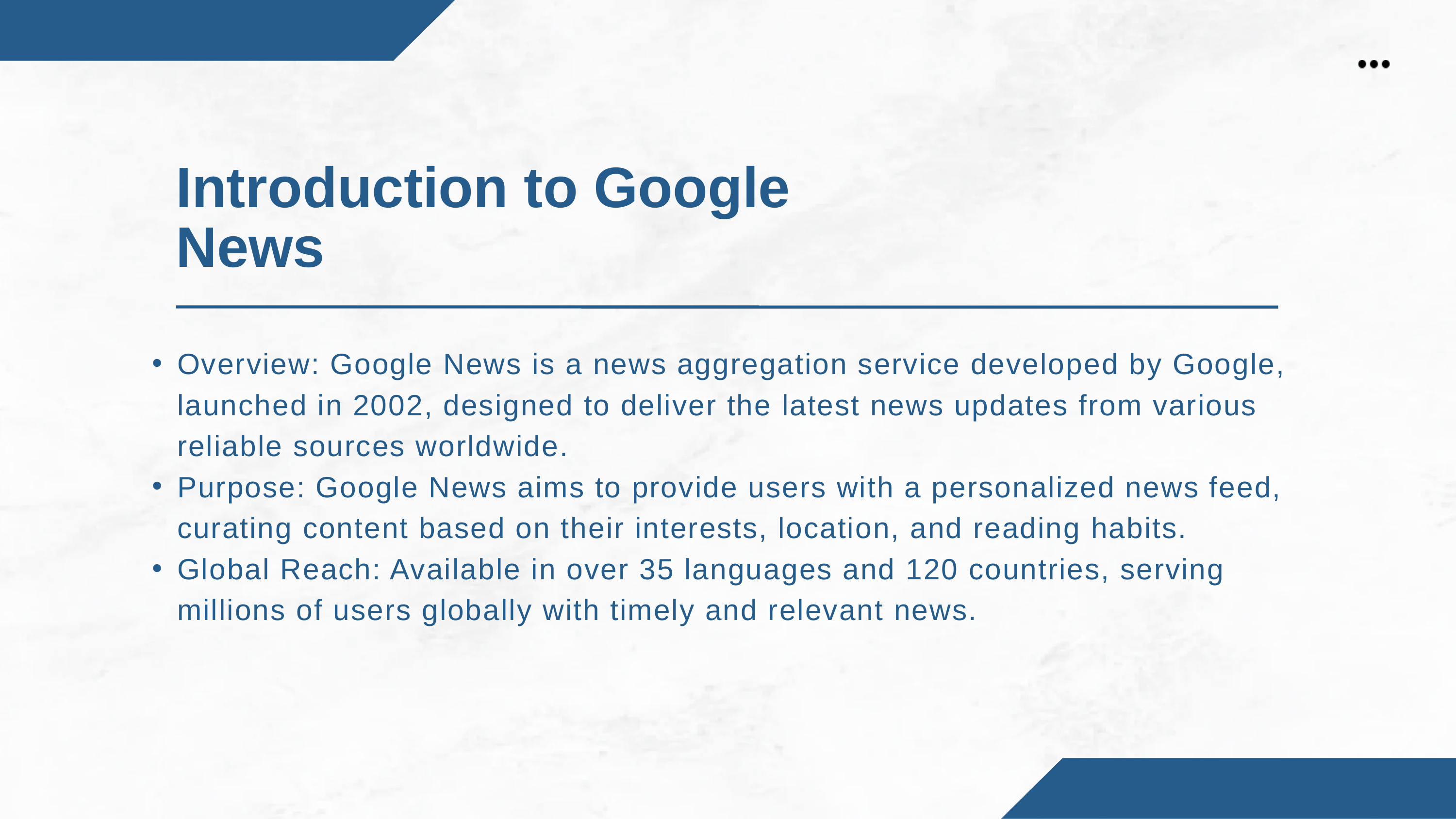

Introduction to Google News

Overview: Google News is a news aggregation service developed by Google, launched in 2002, designed to deliver the latest news updates from various reliable sources worldwide.
Purpose: Google News aims to provide users with a personalized news feed, curating content based on their interests, location, and reading habits.
Global Reach: Available in over 35 languages and 120 countries, serving millions of users globally with timely and relevant news.